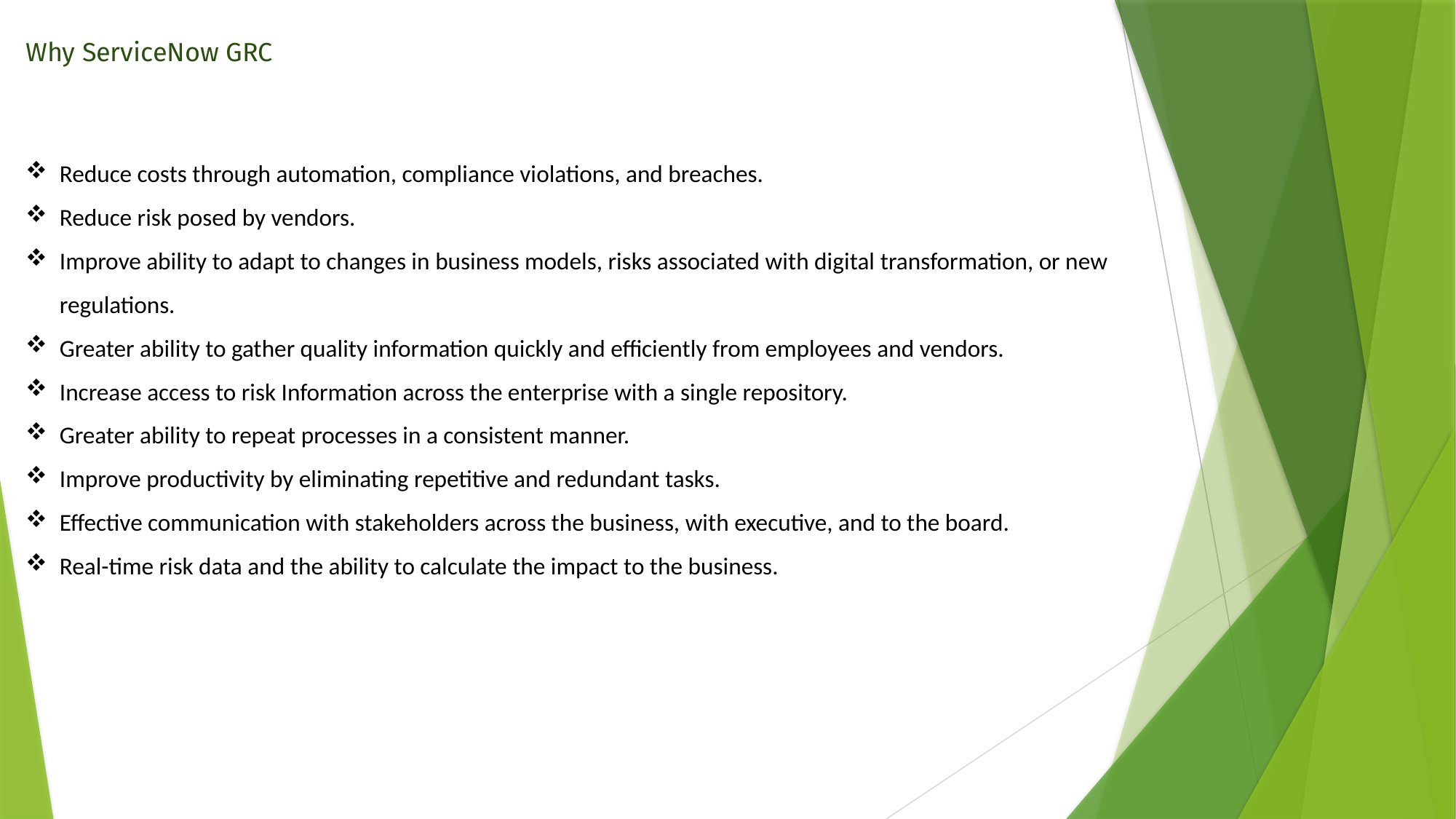

# Why ServiceNow GRC
Reduce costs through automation, compliance violations, and breaches.
Reduce risk posed by vendors.
Improve ability to adapt to changes in business models, risks associated with digital transformation, or new regulations.
Greater ability to gather quality information quickly and efficiently from employees and vendors.
Increase access to risk Information across the enterprise with a single repository.
Greater ability to repeat processes in a consistent manner.
Improve productivity by eliminating repetitive and redundant tasks.
Effective communication with stakeholders across the business, with executive, and to the board.
Real-time risk data and the ability to calculate the impact to the business.